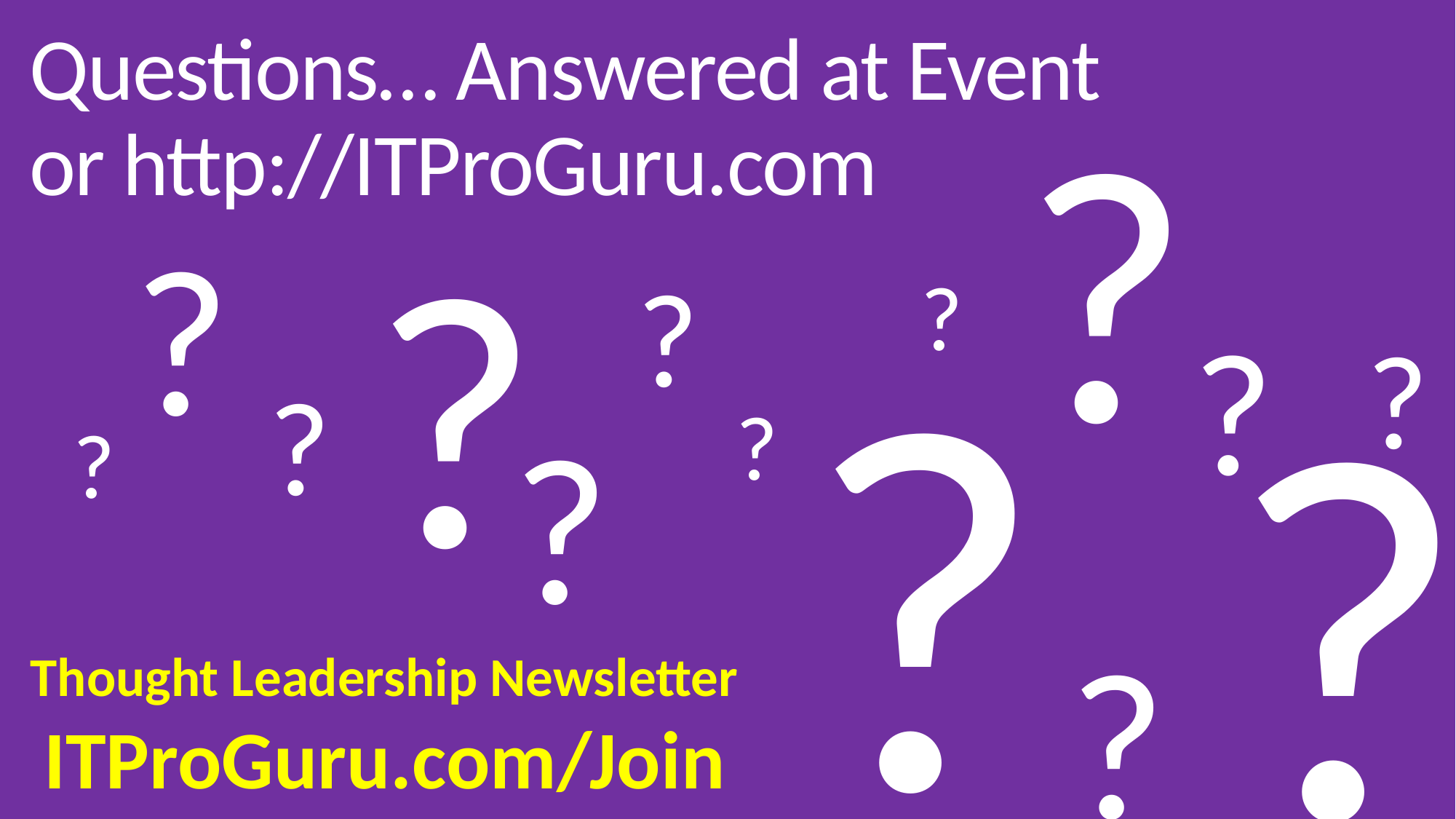

# Questions… Answered at Event or http://ITProGuru.com
?
?
?
?
?
?
?
?
?
?
?
?
?
?
Thought Leadership Newsletter ITProGuru.com/Join